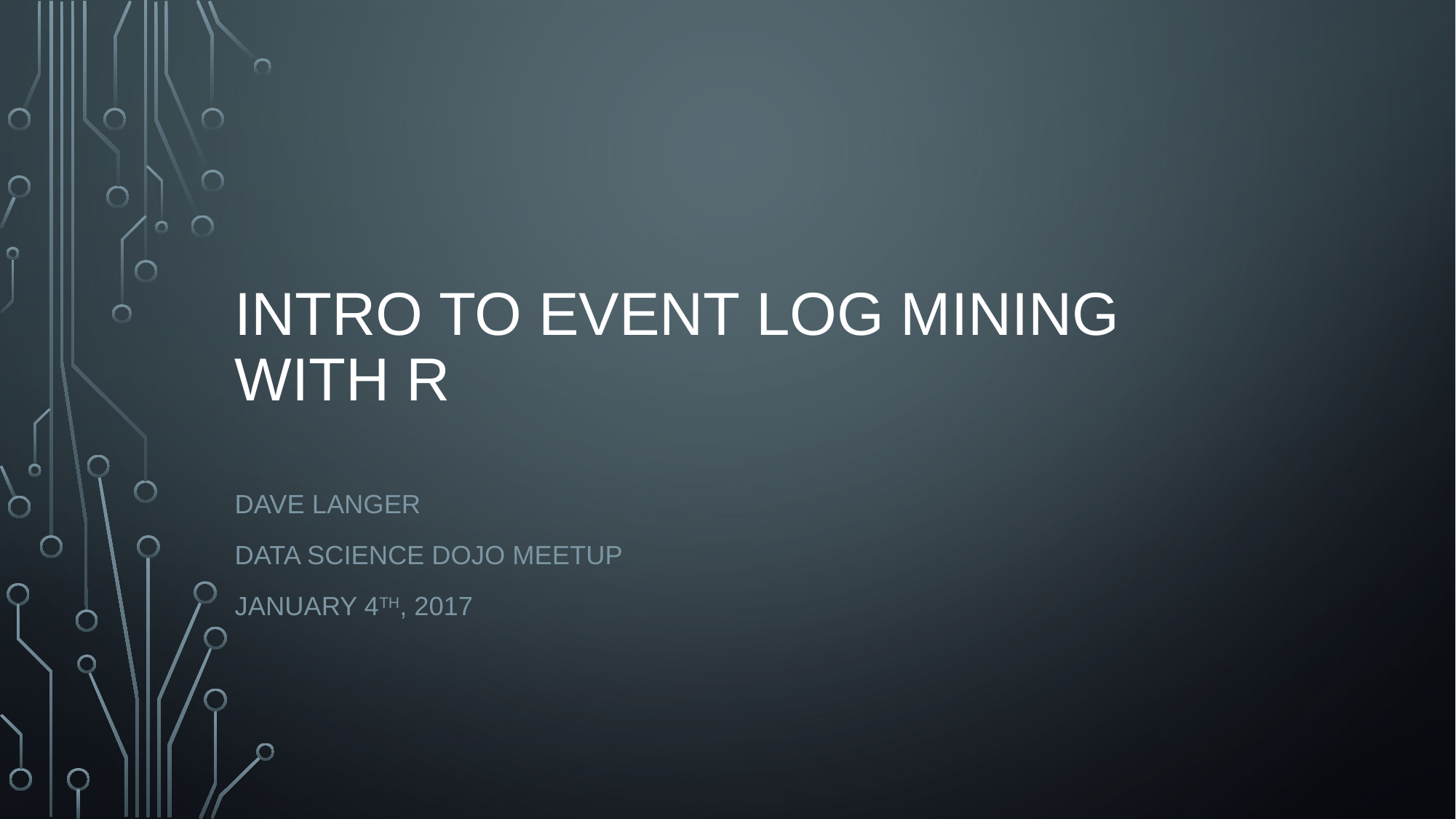

# Intro to Event LOG mining with R

Dave Langer
Data Science dojo meetup
January 4th, 2017